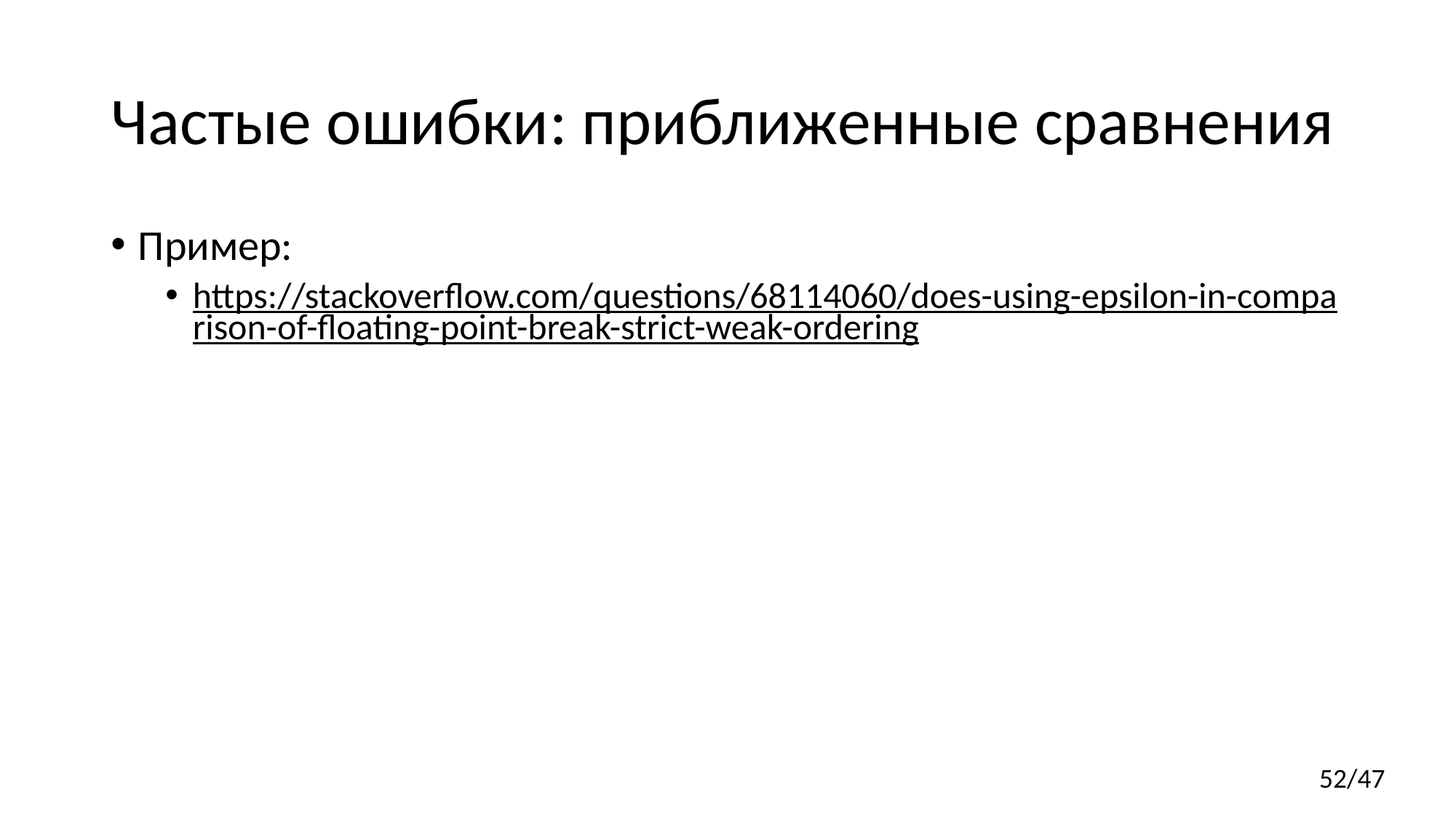

# Частые ошибки: приближенные сравнения
Пример:
https://stackoverflow.com/questions/68114060/does-using-epsilon-in-comparison-of-floating-point-break-strict-weak-ordering